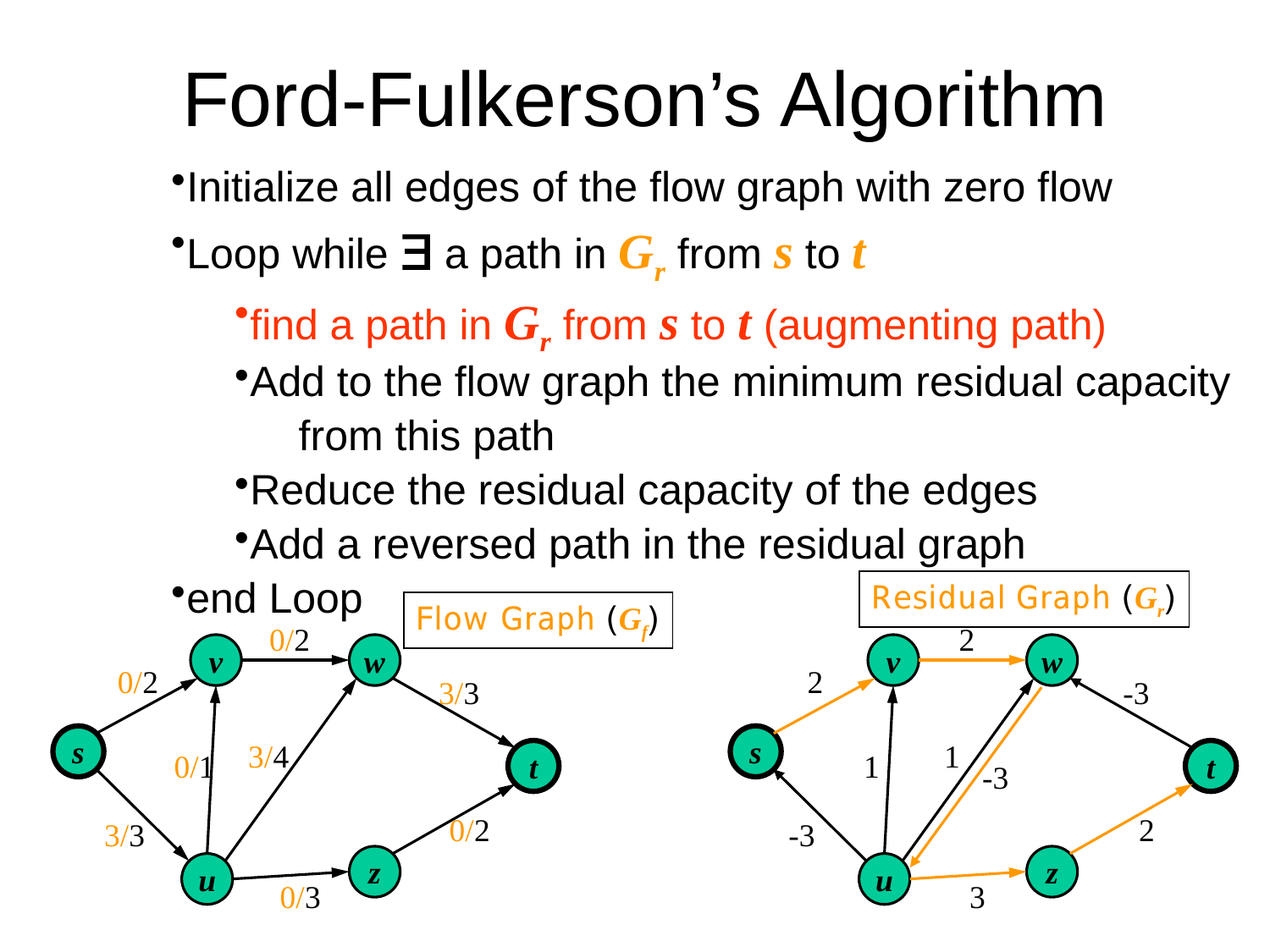

# Ford-Fulkerson’s Algorithm
Initialize all edges of the flow graph with zero flow
Loop while ∃ a path in Gr from s to t
find a path in Gr from s to t (augmenting path)
Add to the flow graph the minimum residual capacity
from this path
Reduce the residual capacity of the edges
Add a reversed path in the residual graph
end Loop
Residual Graph (Gr)
Flow Graph (Gf)
0/2
2
v
w
v
w
0/2
2
3/3
-3
s
s
3/4
1
0/1
t
1
t
-3
0/2
2
3/3
-3
z
z
u
u
0/3
3